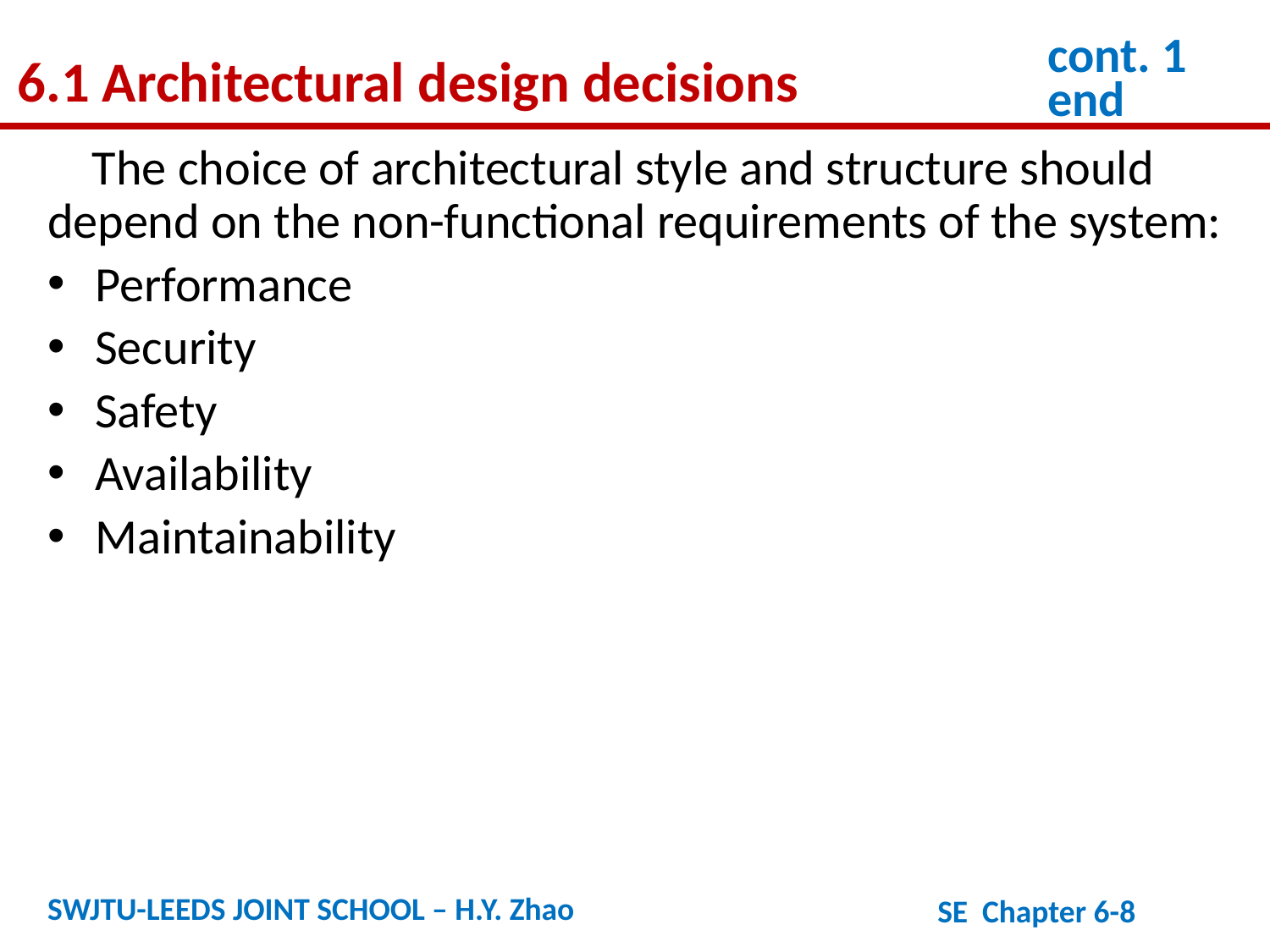

6.1 Architectural design decisions
cont. 1
end
    The choice of architectural style and structure should depend on the non-functional requirements of the system:
Performance
Security
Safety
Availability
Maintainability
SWJTU-LEEDS JOINT SCHOOL – H.Y. Zhao
SE  Chapter 6-8